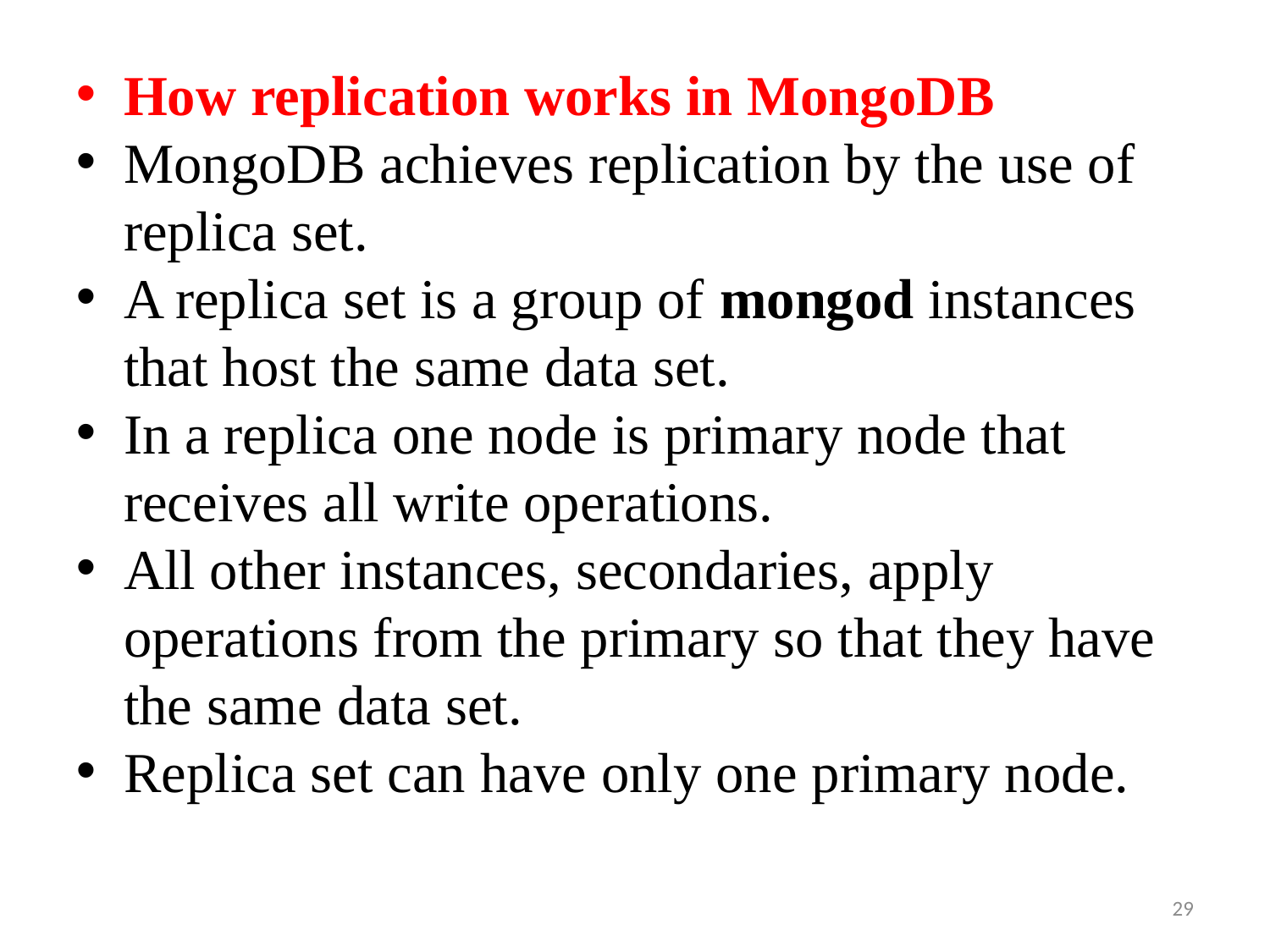

How replication works in MongoDB
MongoDB achieves replication by the use of replica set.
A replica set is a group of mongod instances that host the same data set.
In a replica one node is primary node that receives all write operations.
All other instances, secondaries, apply operations from the primary so that they have the same data set.
Replica set can have only one primary node.

29